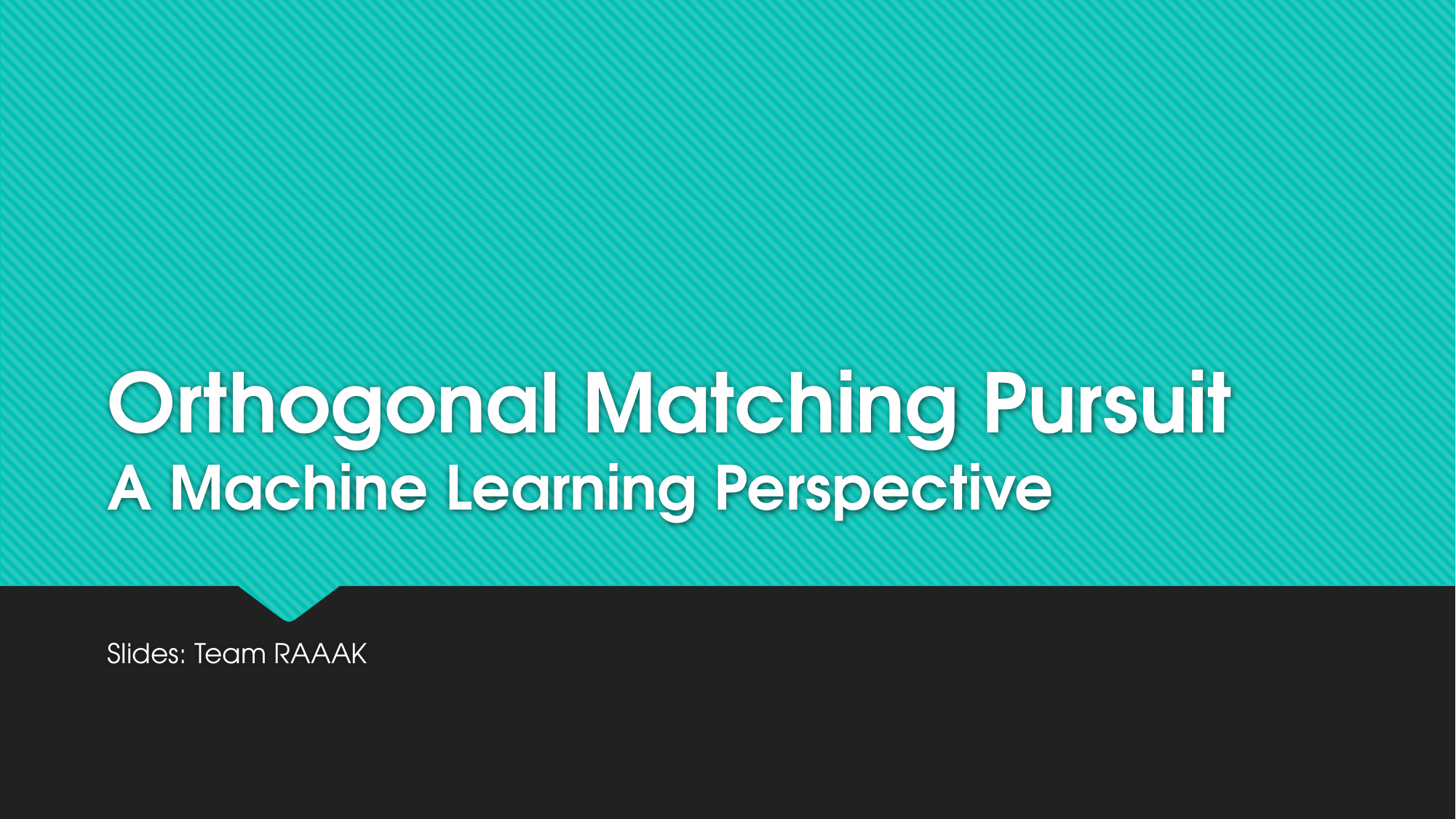

# Orthogonal Matching Pursuit A Machine Learning Perspective
Slides: Team RAAAK